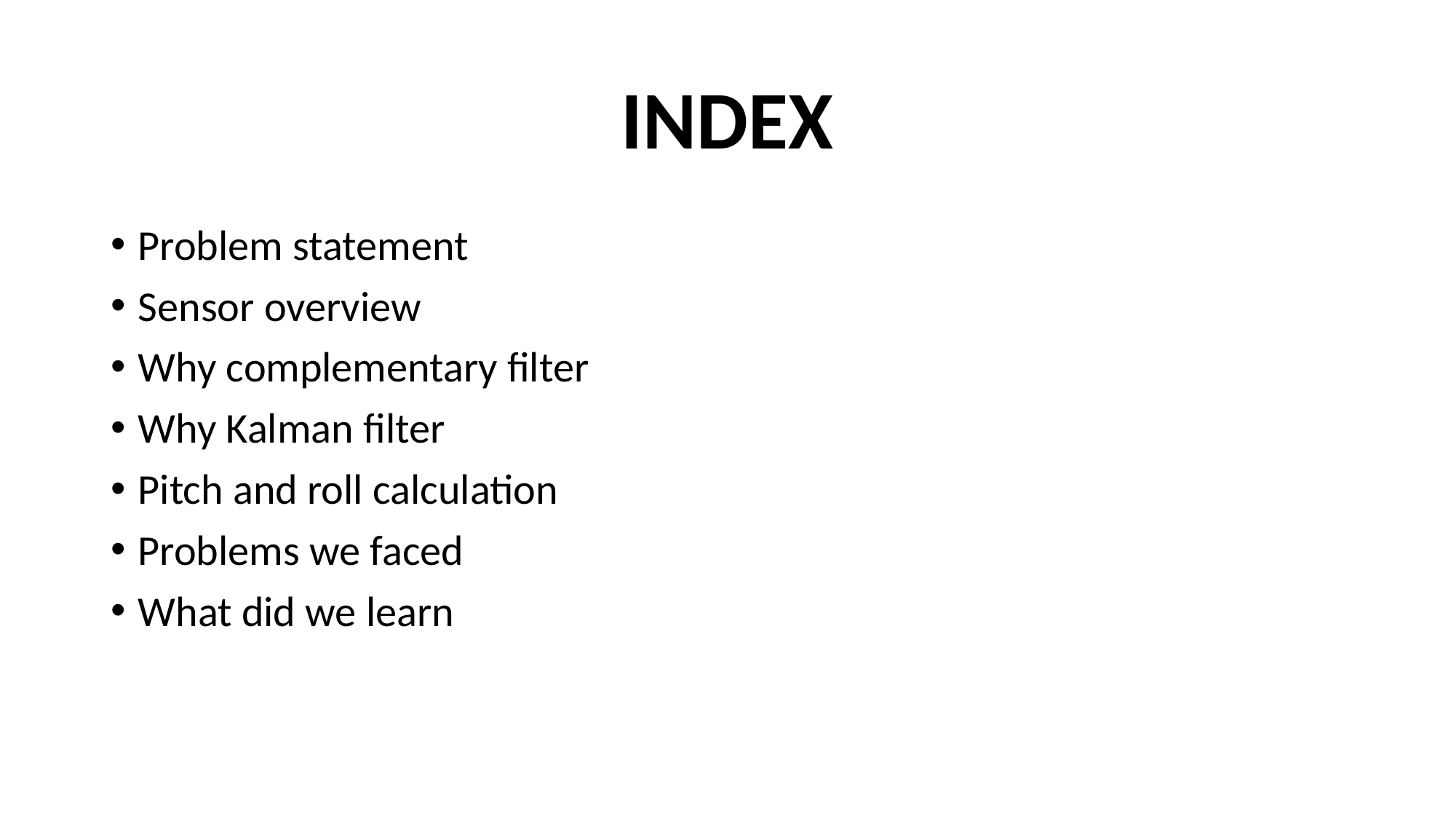

# INDEX
Problem statement
Sensor overview
Why complementary filter
Why Kalman filter
Pitch and roll calculation
Problems we faced
What did we learn